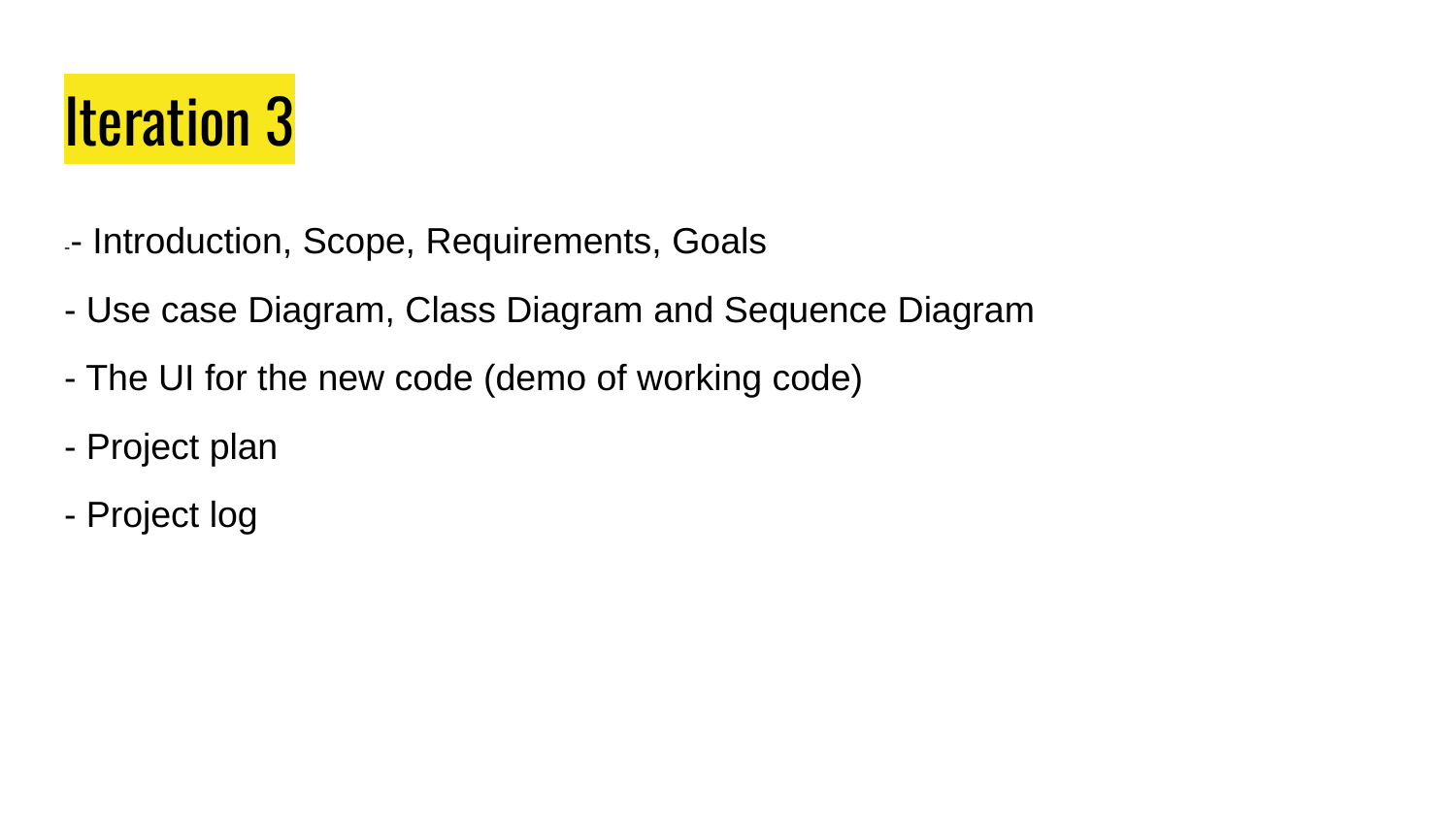

# Iteration 3
-- Introduction, Scope, Requirements, Goals
- Use case Diagram, Class Diagram and Sequence Diagram
- The UI for the new code (demo of working code)
- Project plan
- Project log